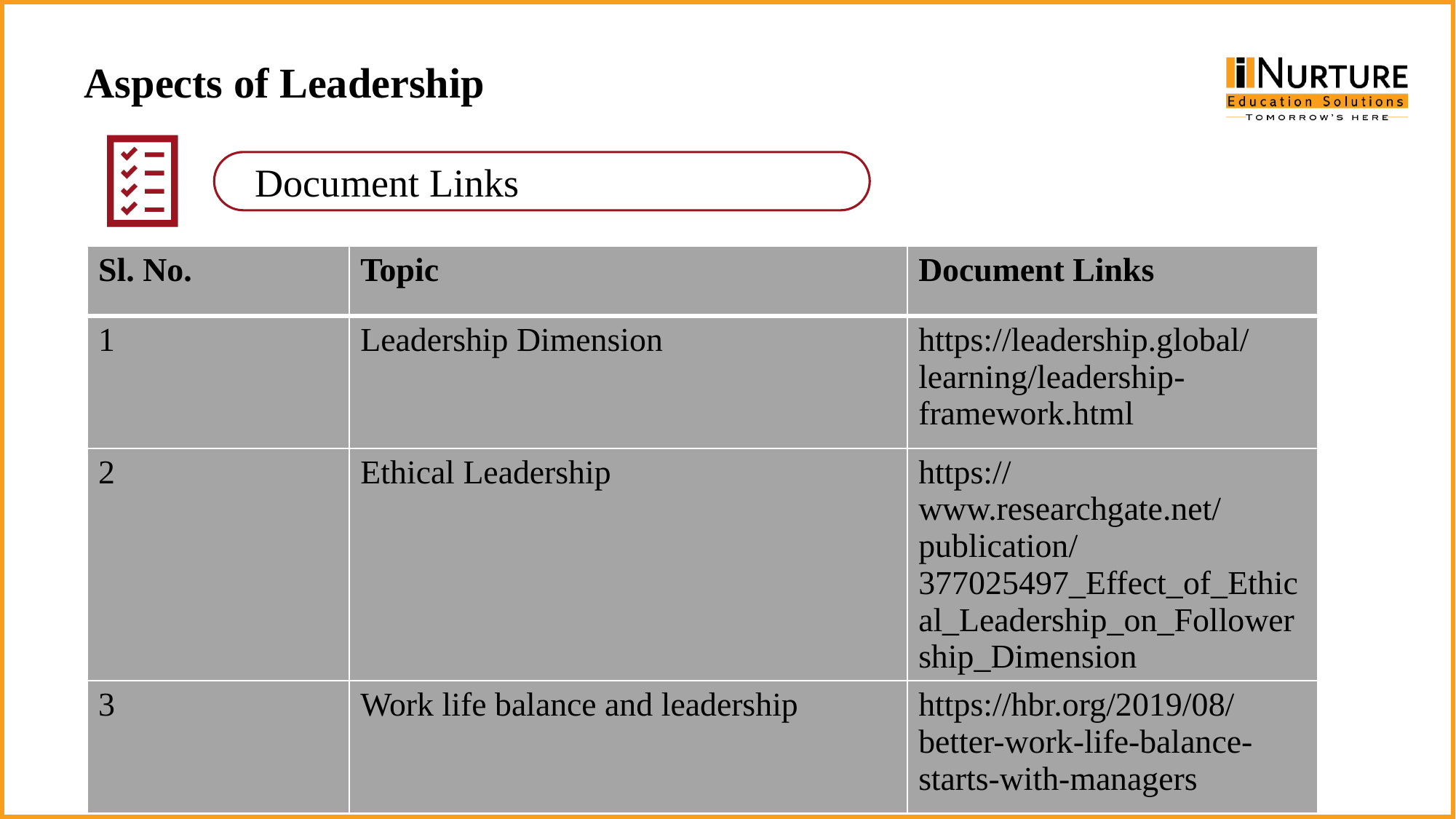

# Aspects of Leadership
| Sl. No. | Topic | Document Links |
| --- | --- | --- |
| 1 | Leadership Dimension | https://leadership.global/learning/leadership-framework.html |
| 2 | Ethical Leadership | https://www.researchgate.net/publication/377025497\_Effect\_of\_Ethical\_Leadership\_on\_Followership\_Dimension |
| 3 | Work life balance and leadership | https://hbr.org/2019/08/better-work-life-balance-starts-with-managers |